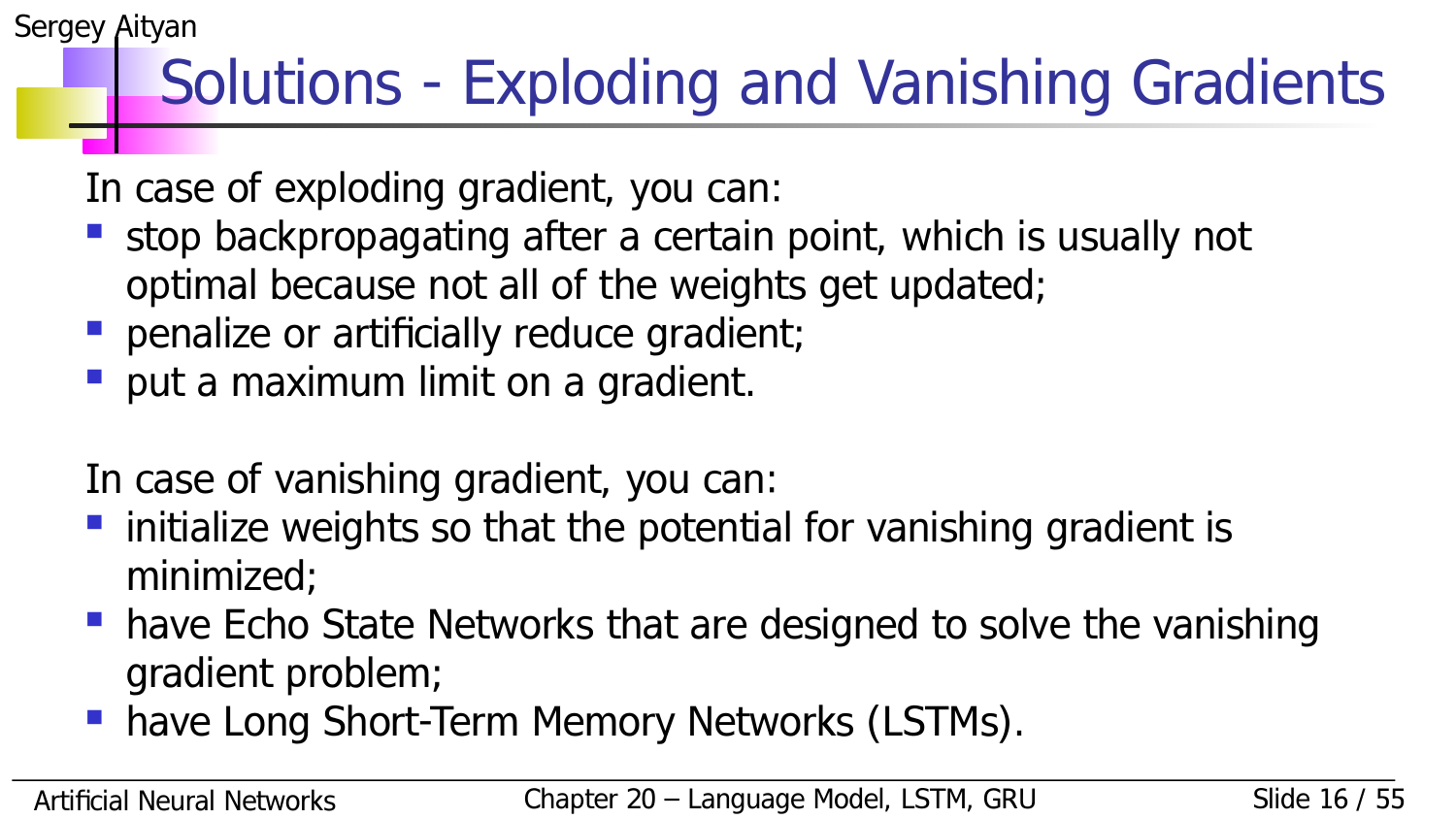

# Solutions - Exploding and Vanishing Gradients
In case of exploding gradient, you can:
stop backpropagating after a certain point, which is usually not optimal because not all of the weights get updated;
penalize or artificially reduce gradient;
put a maximum limit on a gradient.

In case of vanishing gradient, you can:
initialize weights so that the potential for vanishing gradient is minimized;
have Echo State Networks that are designed to solve the vanishing gradient problem;
have Long Short-Term Memory Networks (LSTMs).